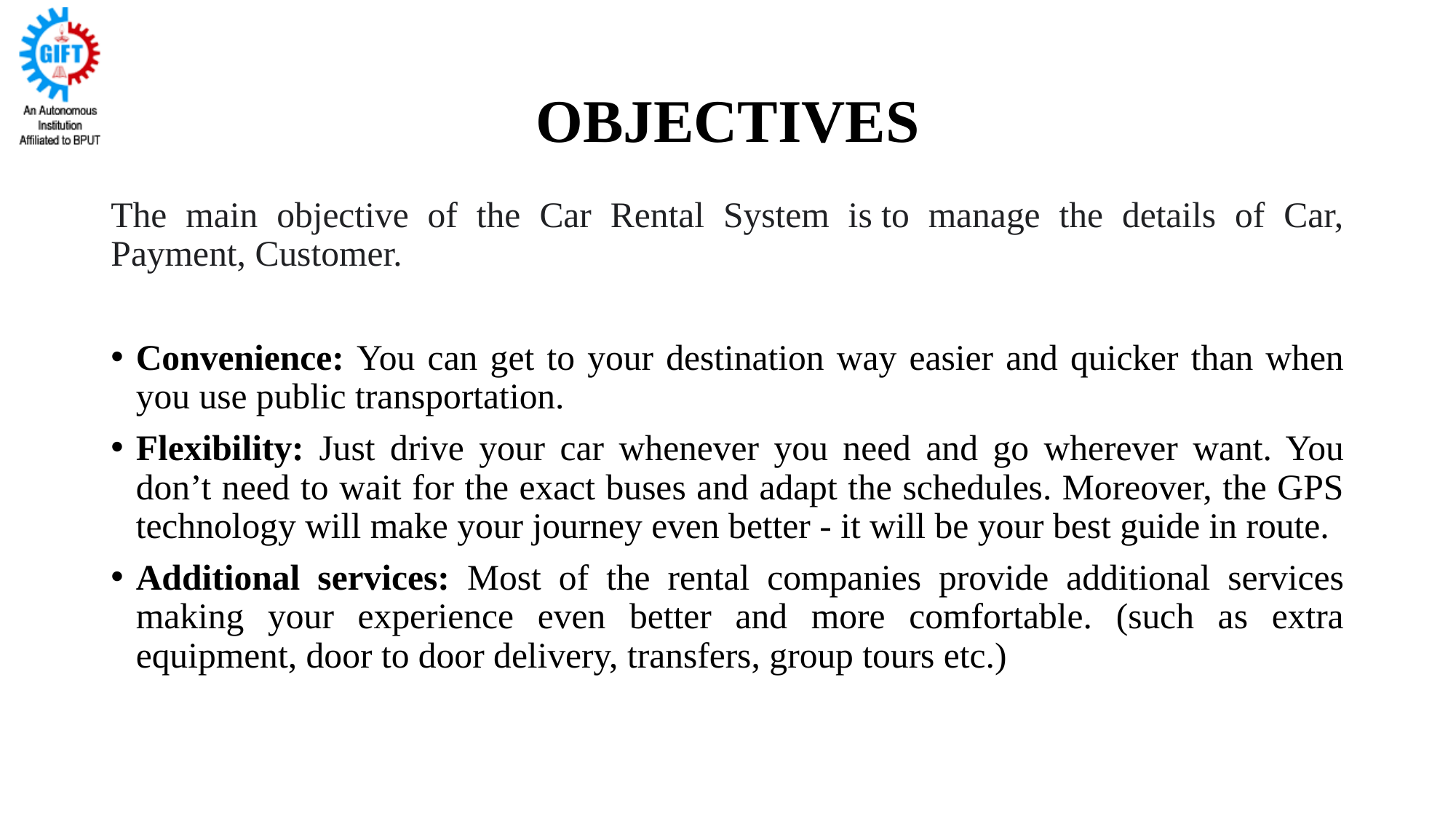

# OBJECTIVES
The main objective of the Car Rental System is to manage the details of Car, Payment, Customer.

Convenience: You can get to your destination way easier and quicker than when you use public transportation.
Flexibility: Just drive your car whenever you need and go wherever want. You don’t need to wait for the exact buses and adapt the schedules. Moreover, the GPS technology will make your journey even better - it will be your best guide in route.
Additional services: Most of the rental companies provide additional services making your experience even better and more comfortable. (such as extra equipment, door to door delivery, transfers, group tours etc.)